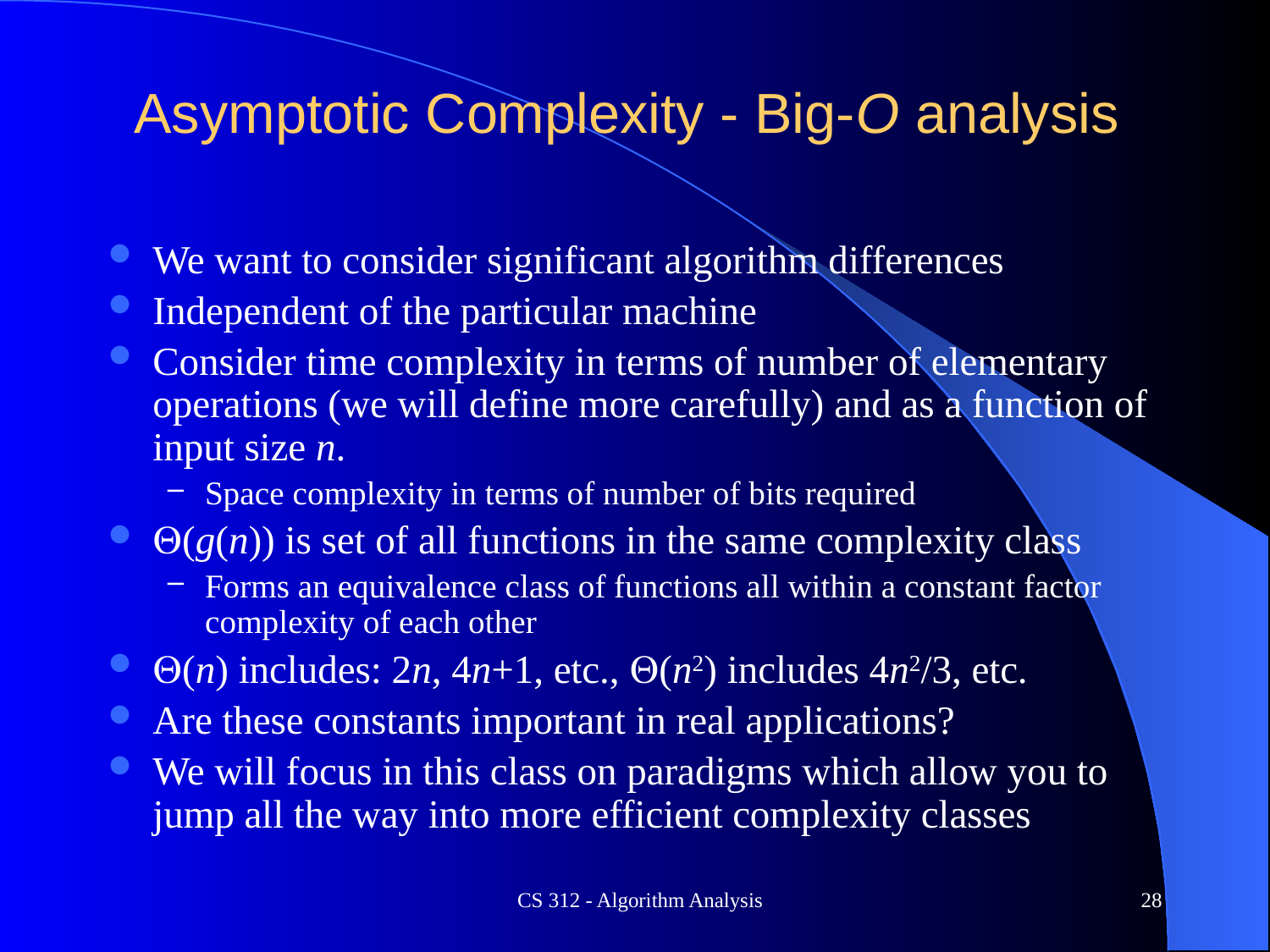

# Asymptotic Complexity - Big-O analysis
We want to consider significant algorithm differences
Independent of the particular machine
Consider time complexity in terms of number of elementary operations (we will define more carefully) and as a function of input size n.
Space complexity in terms of number of bits required
Θ(g(n)) is set of all functions in the same complexity class
Forms an equivalence class of functions all within a constant factor complexity of each other
Θ(n) includes: 2n, 4n+1, etc., Θ(n2) includes 4n2/3, etc.
Are these constants important in real applications?
We will focus in this class on paradigms which allow you to jump all the way into more efficient complexity classes
CS 312 - Algorithm Analysis
28